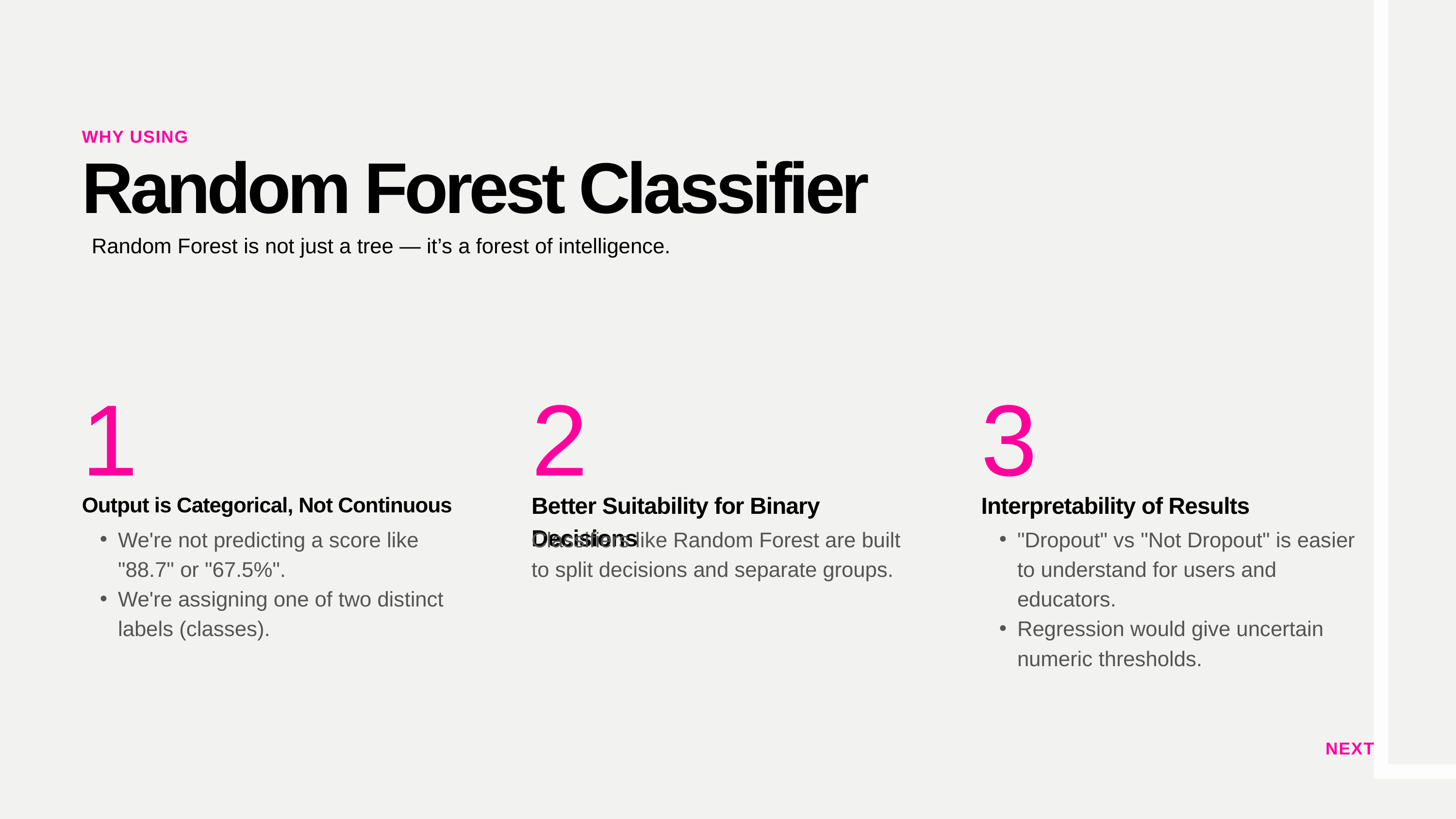

WHY USING
Random Forest Classifier
Random Forest is not just a tree — it’s a forest of intelligence.
1
2
3
Better Suitability for Binary Decisions
Interpretability of Results
Output is Categorical, Not Continuous
We're not predicting a score like "88.7" or "67.5%".
We're assigning one of two distinct labels (classes).

Classifiers like Random Forest are built to split decisions and separate groups.
"Dropout" vs "Not Dropout" is easier to understand for users and educators.
Regression would give uncertain numeric thresholds.

NEXT